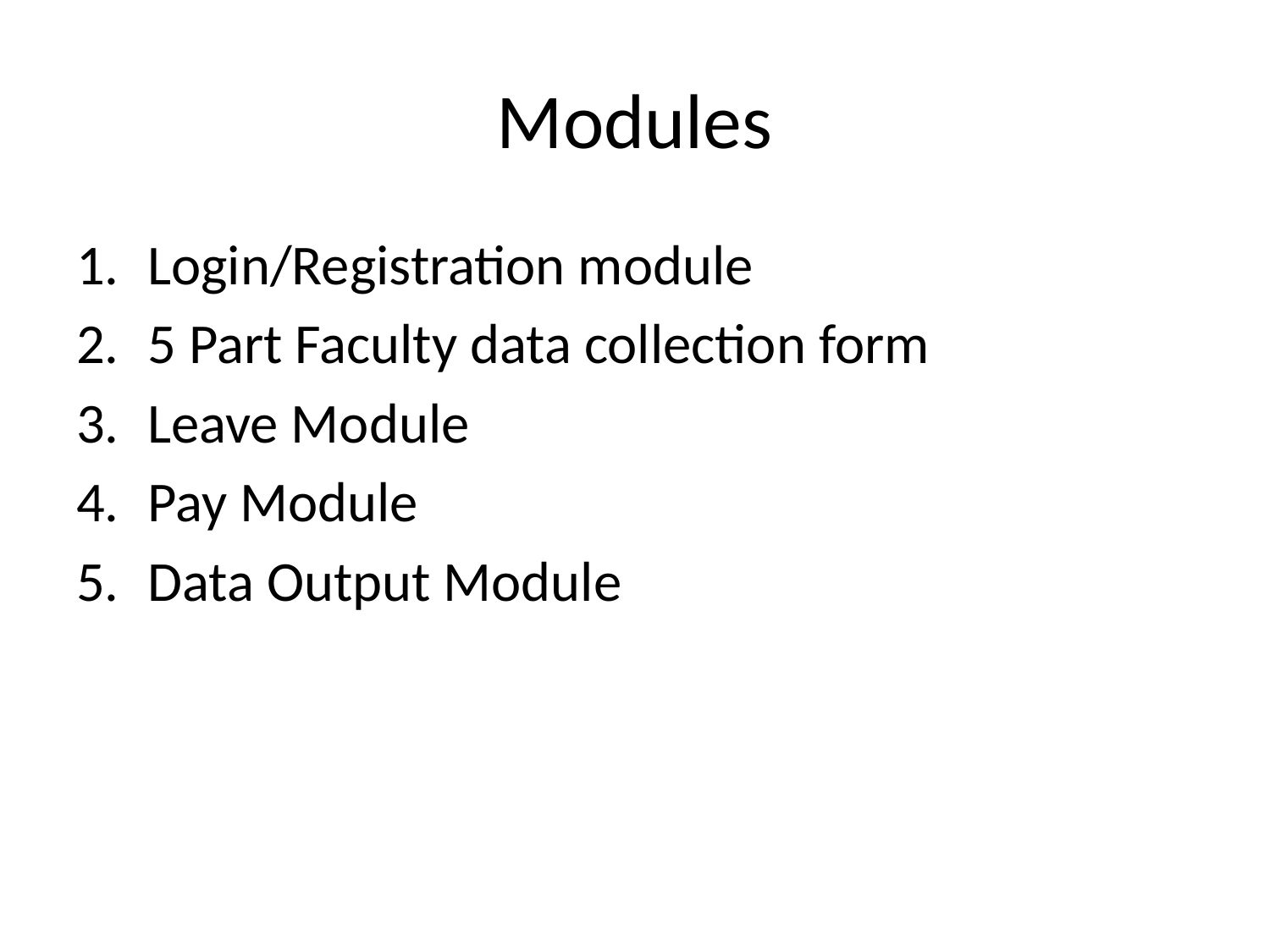

# Modules
Login/Registration module
5 Part Faculty data collection form
Leave Module
Pay Module
Data Output Module